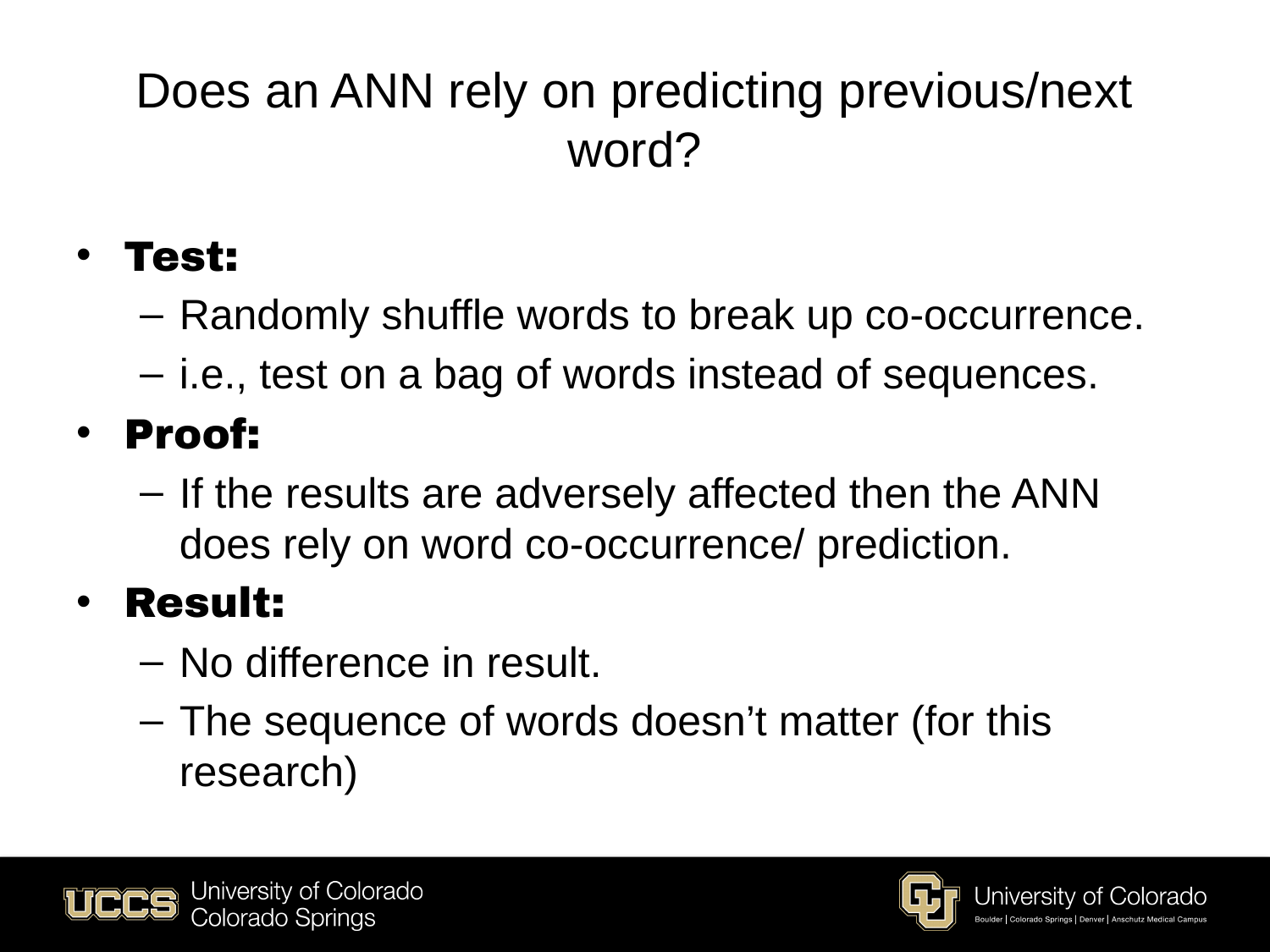

# Does an ANN rely on predicting previous/next word?
Test:
Randomly shuffle words to break up co-occurrence.
i.e., test on a bag of words instead of sequences.
Proof:
If the results are adversely affected then the ANN does rely on word co-occurrence/ prediction.
Result:
No difference in result.
The sequence of words doesn’t matter (for this research)